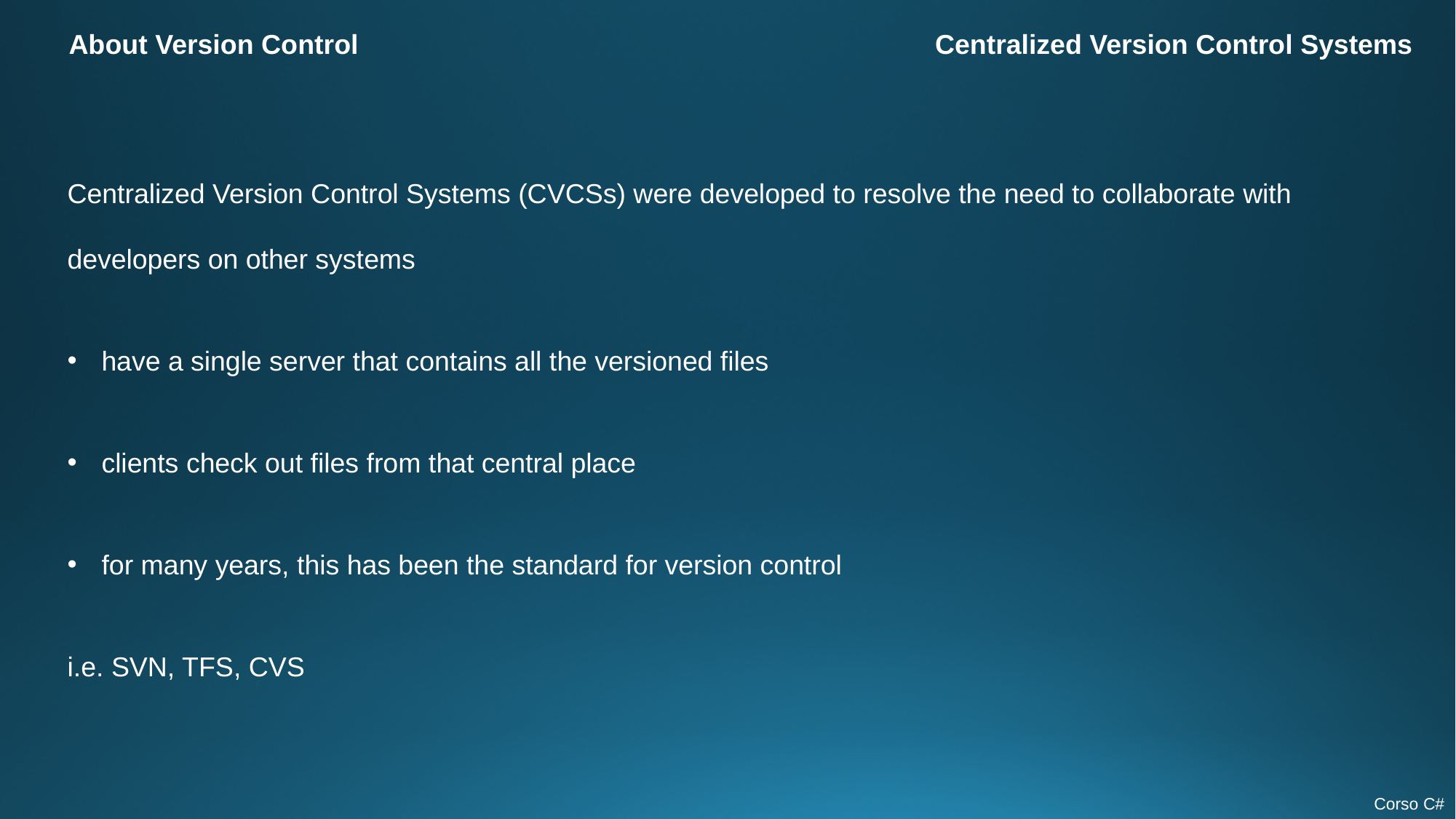

About Version Control
Centralized Version Control Systems
Centralized Version Control Systems (CVCSs) were developed to resolve the need to collaborate with developers on other systems
have a single server that contains all the versioned files
clients check out files from that central place
for many years, this has been the standard for version control
i.e. SVN, TFS, CVS
Corso C#